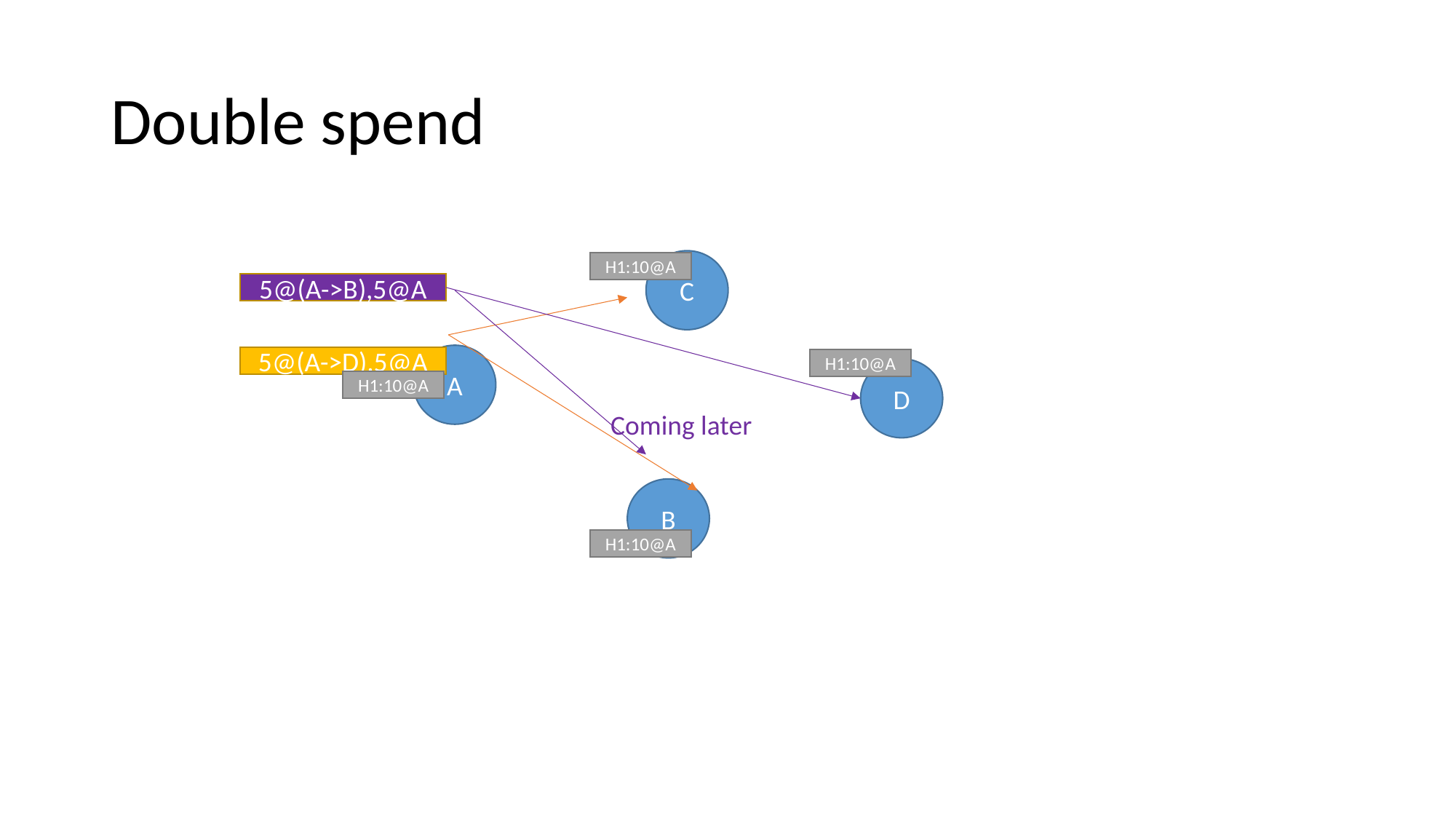

# Double spend
C
H1:10@A
5@(A->B),5@A
A
5@(A->D),5@A
H1:10@A
D
H1:10@A
Coming later
B
H1:10@A